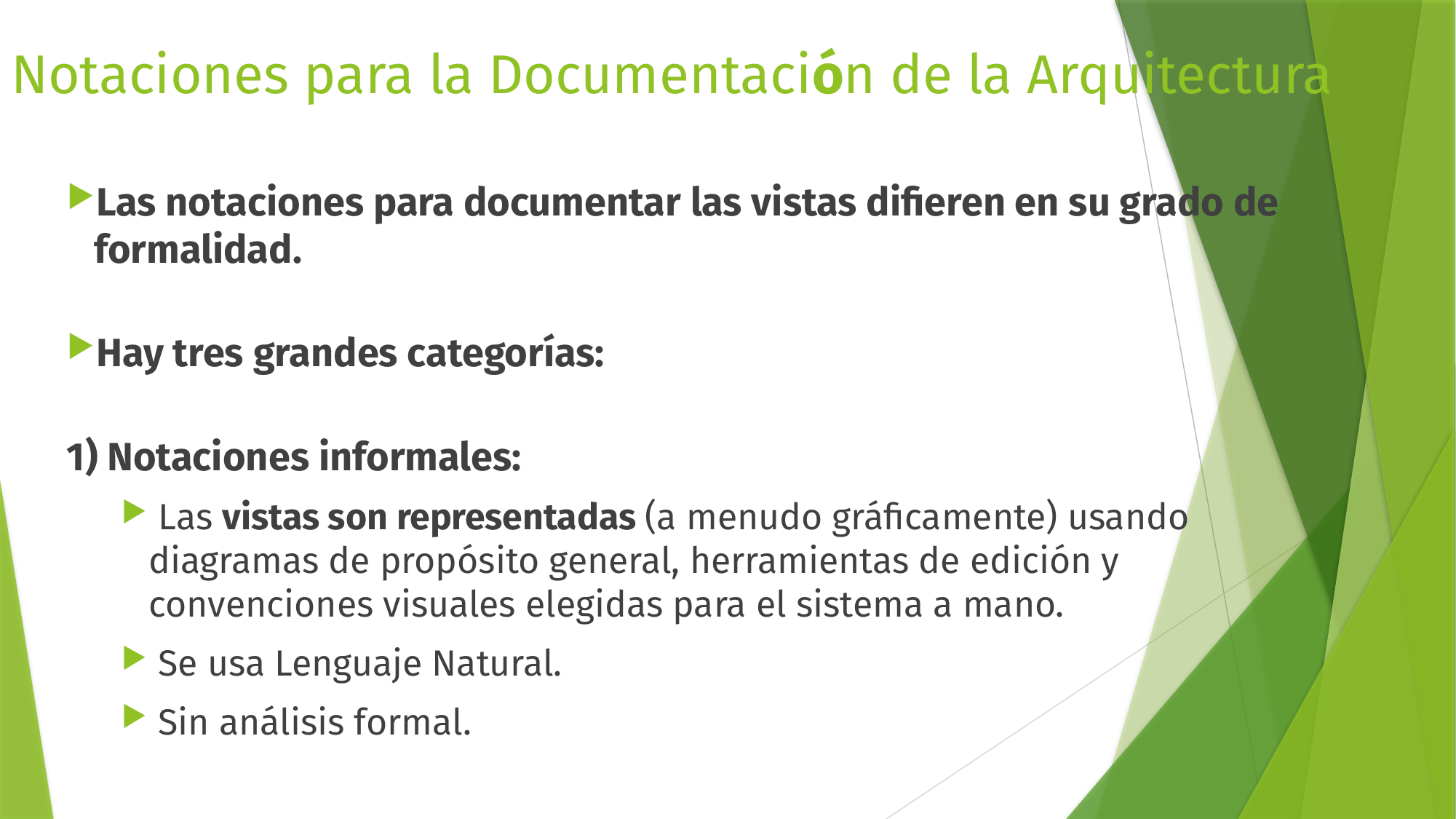

# Notaciones para la Documentación de la Arquitectura
Las notaciones para documentar las vistas difieren en su grado de formalidad.

Hay tres grandes categorías:

1) Notaciones informales:
 Las vistas son representadas (a menudo gráficamente) usando diagramas de propósito general, herramientas de edición y convenciones visuales elegidas para el sistema a mano.
 Se usa Lenguaje Natural.
 Sin análisis formal.